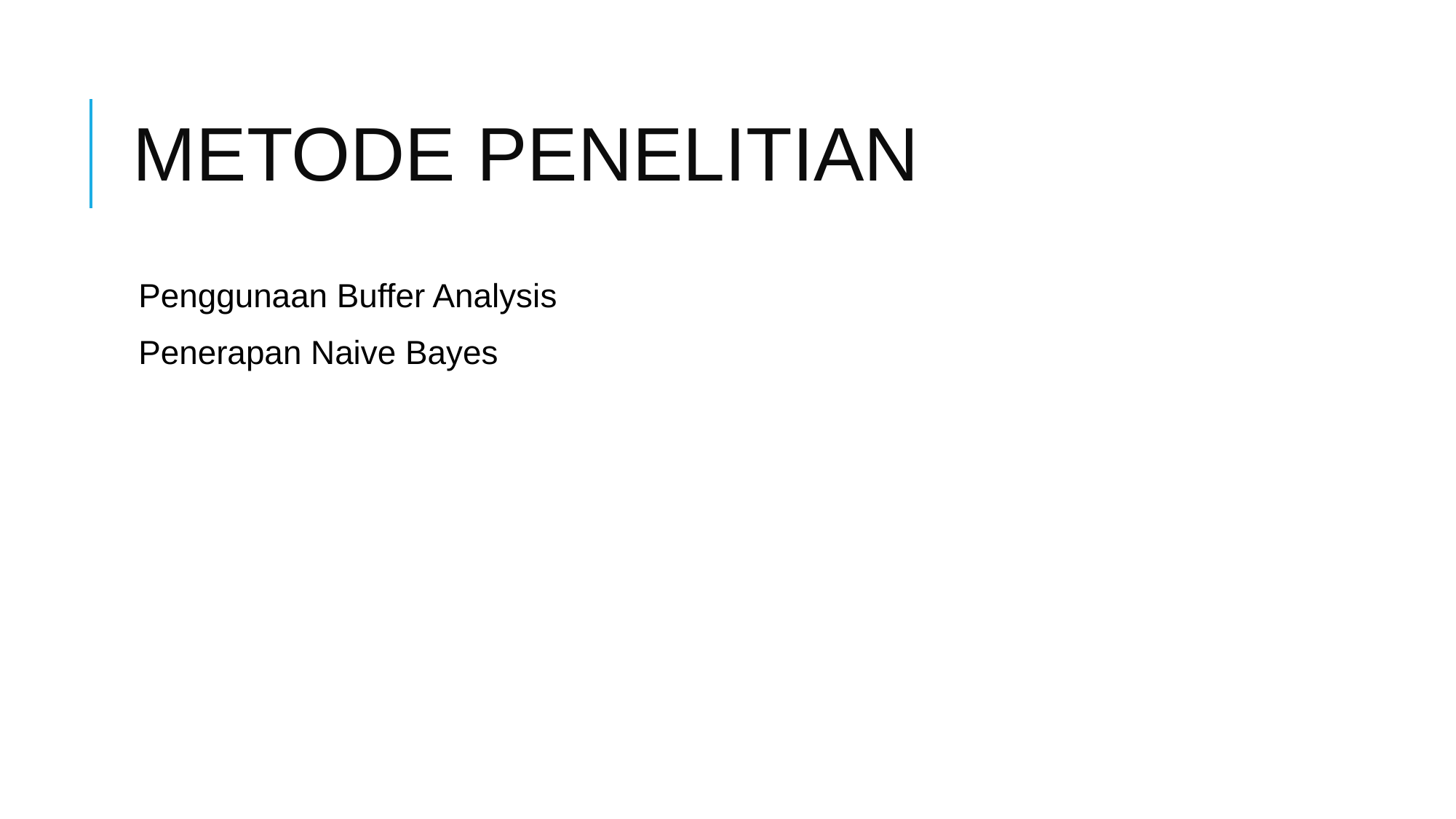

# METODE PENELITIAN
Penggunaan Buffer Analysis
Penerapan Naive Bayes